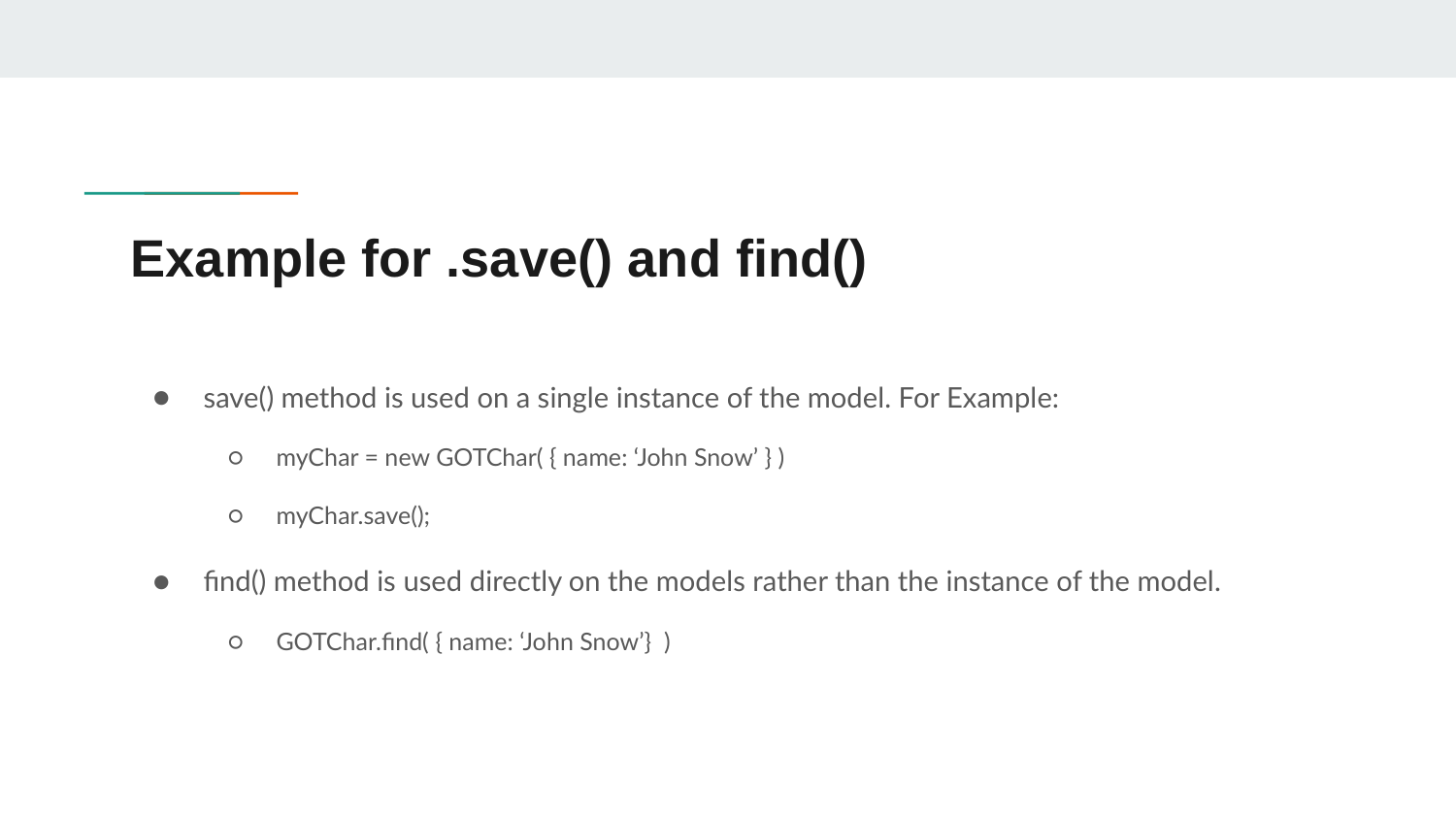

# Example for .save() and find()
save() method is used on a single instance of the model. For Example:
myChar = new GOTChar( { name: ‘John Snow’ } )
myChar.save();
find() method is used directly on the models rather than the instance of the model.
GOTChar.find( { name: ‘John Snow’}  )